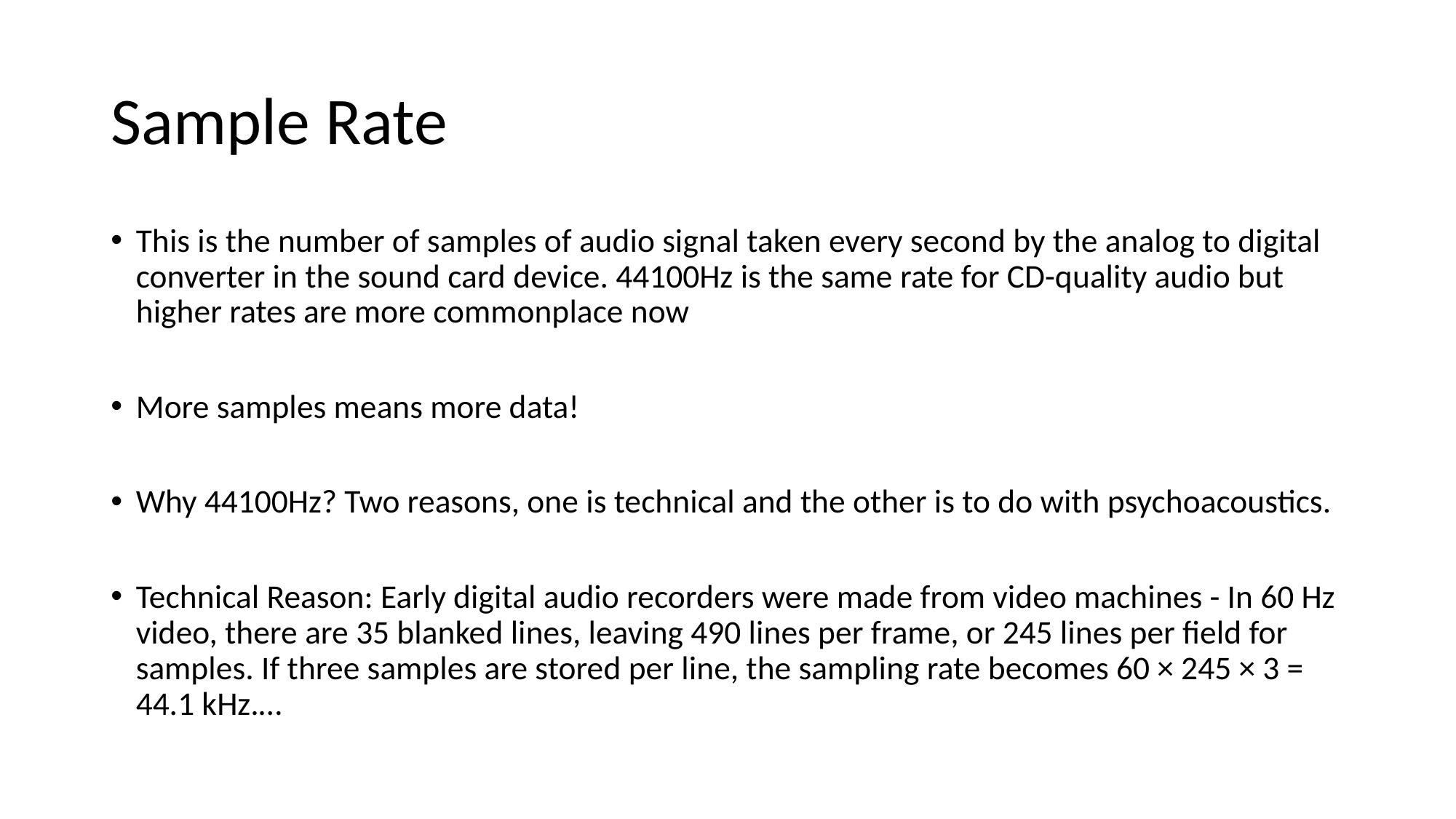

# Sample Rate
This is the number of samples of audio signal taken every second by the analog to digital converter in the sound card device. 44100Hz is the same rate for CD-quality audio but higher rates are more commonplace now

More samples means more data!

Why 44100Hz? Two reasons, one is technical and the other is to do with psychoacoustics.

Technical Reason: Early digital audio recorders were made from video machines - In 60 Hz video, there are 35 blanked lines, leaving 490 lines per frame, or 245 lines per field for samples. If three samples are stored per line, the sampling rate becomes 60 × 245 × 3 = 44.1 kHz.…